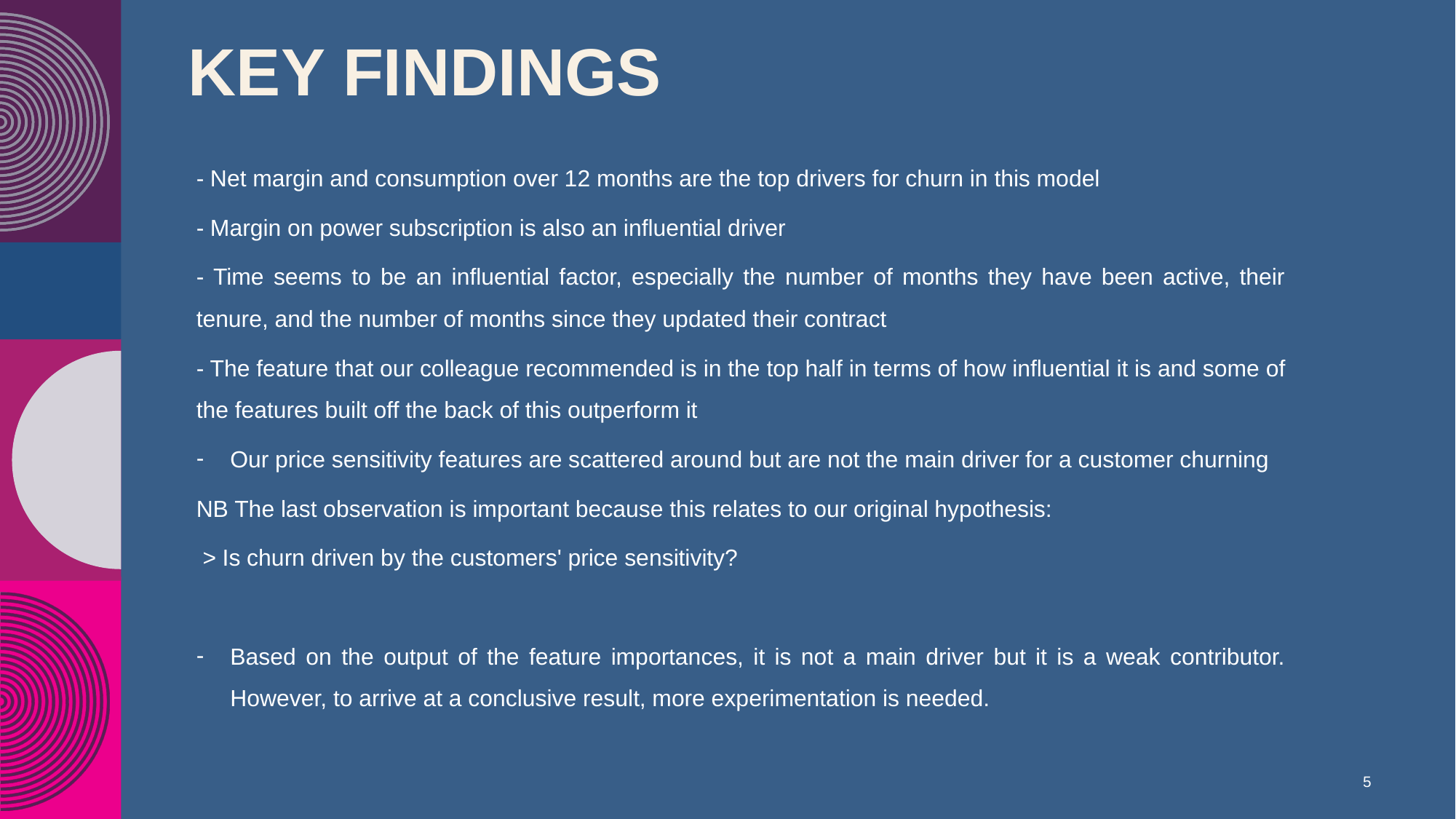

# Key findings
- Net margin and consumption over 12 months are the top drivers for churn in this model
- Margin on power subscription is also an influential driver
- Time seems to be an influential factor, especially the number of months they have been active, their tenure, and the number of months since they updated their contract
- The feature that our colleague recommended is in the top half in terms of how influential it is and some of the features built off the back of this outperform it
Our price sensitivity features are scattered around but are not the main driver for a customer churning
NB The last observation is important because this relates to our original hypothesis:
 > Is churn driven by the customers' price sensitivity?

Based on the output of the feature importances, it is not a main driver but it is a weak contributor. However, to arrive at a conclusive result, more experimentation is needed.

5